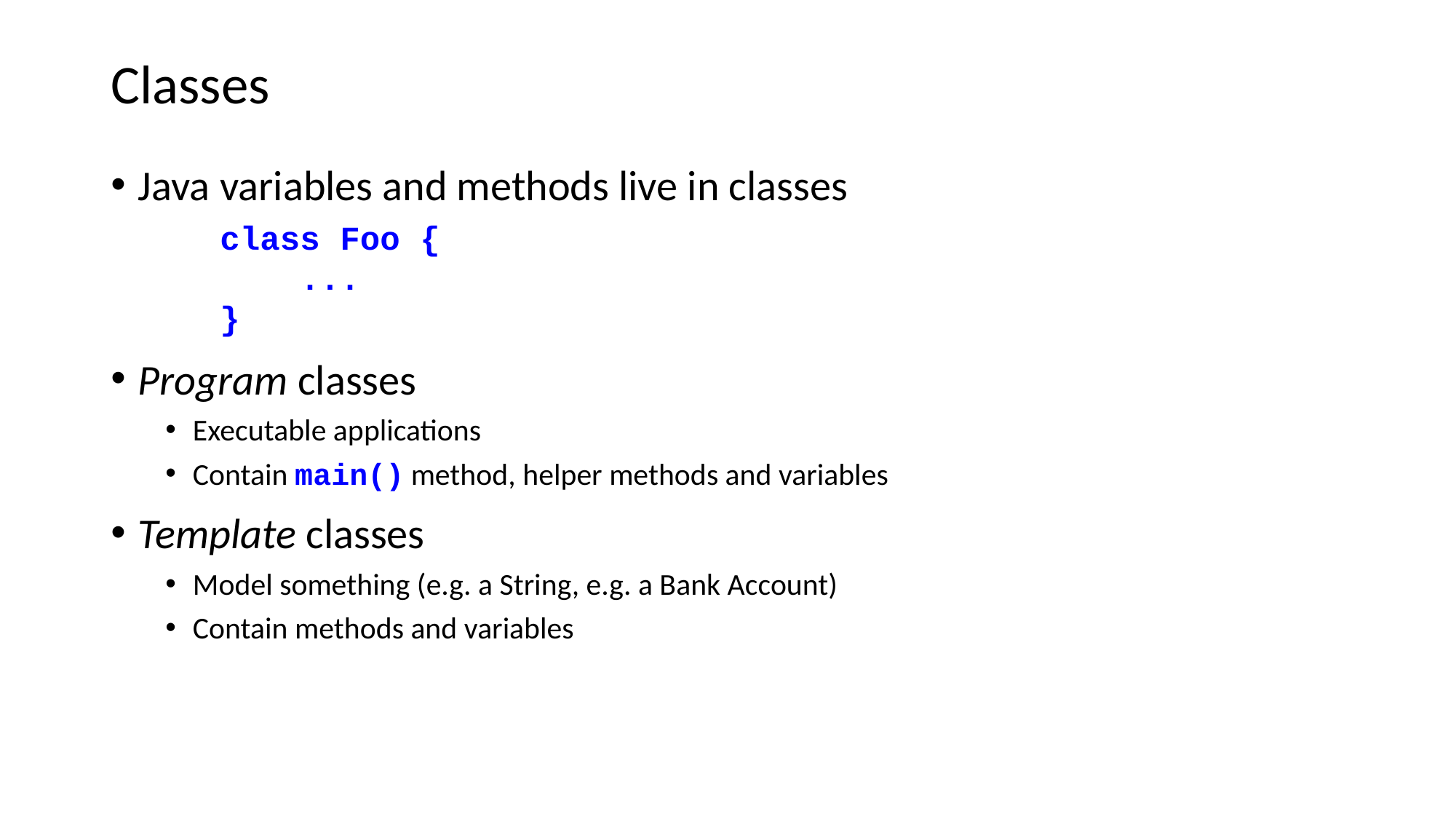

# Classes
Java variables and methods live in classes
class Foo {
    ...
}
Program classes
Executable applications
Contain main() method, helper methods and variables
Template classes
Model something (e.g. a String, e.g. a Bank Account)
Contain methods and variables